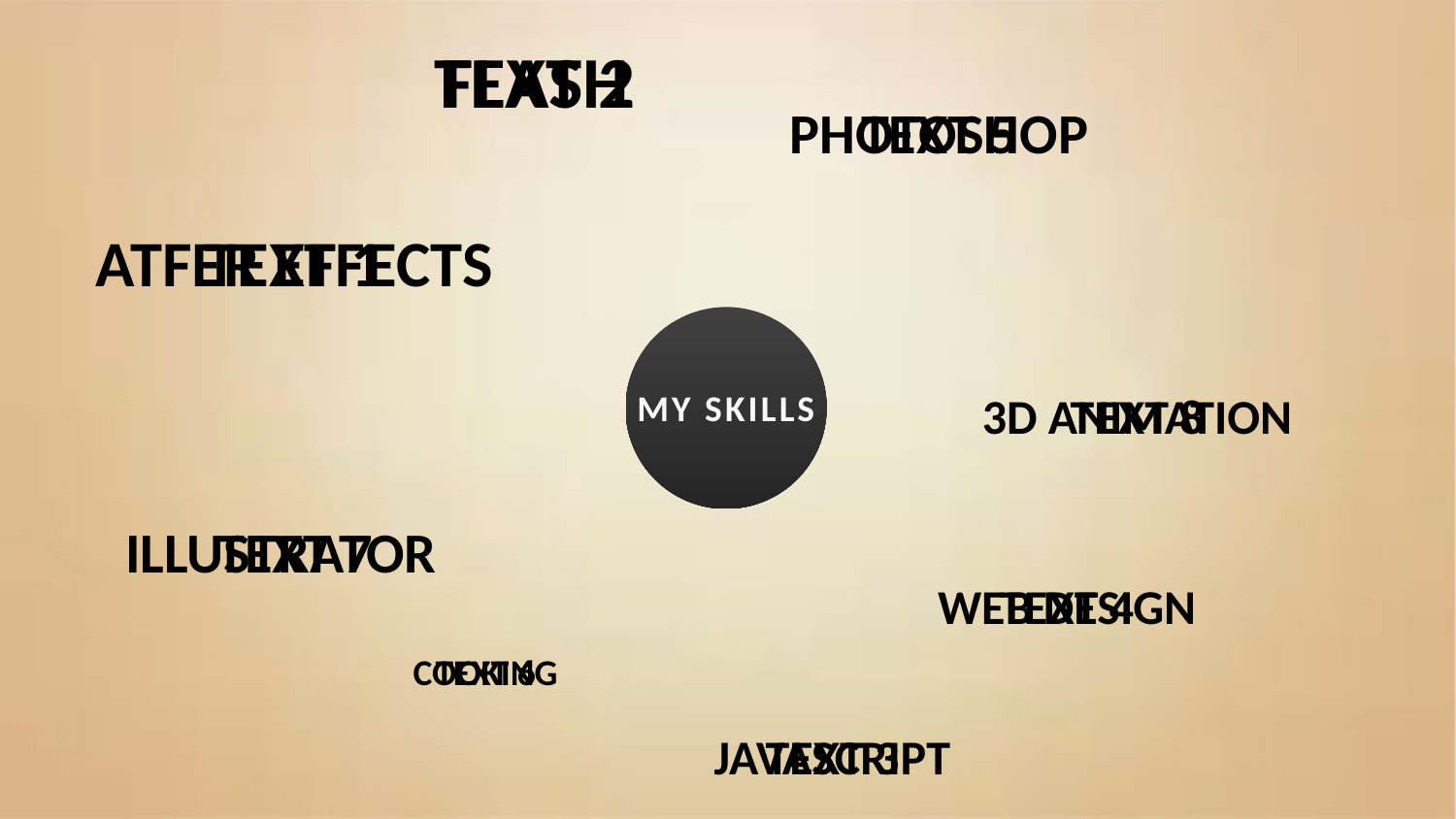

TEXT 2
FLASH
TEXT 5
PHOTOSHOP
ATFER EFFECTS
TEXT 1

I LIKE

MY SKILLS
3D ANIMATION
TEXT 8
ILLUSTRATOR
TEXT 7
TEXT 4
WEB DESIGN
TEXT 6
COOKING
JAVASCRIPT
TEXT 3